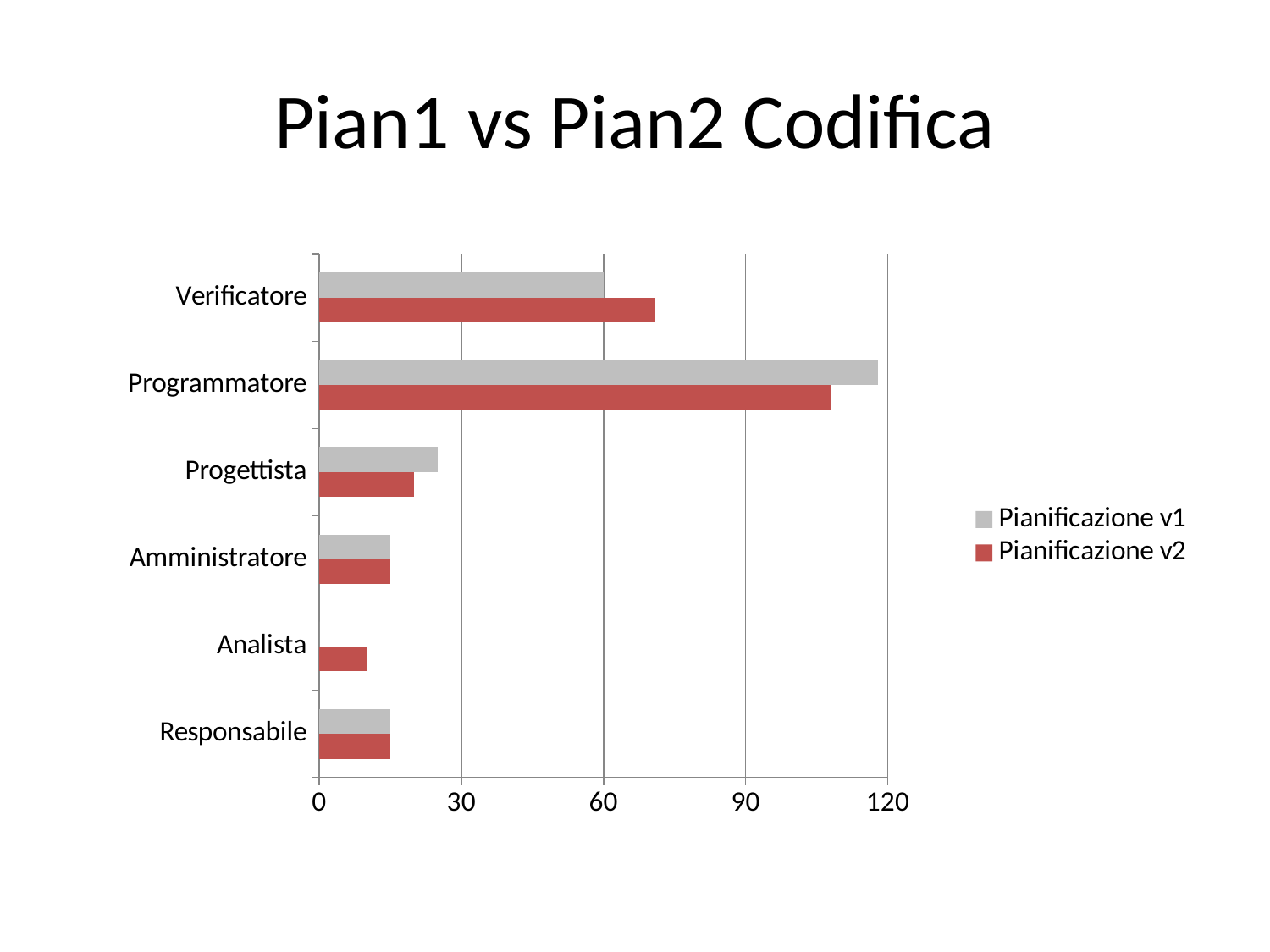

# Pian1 vs Pian2 Codifica

### Chart

| Category |  |  |
|---|---|---|
| Responsabile | 15.0 | 15.0 |
| Analista | 10.0 | 0.0 |
| Amministratore | 15.0 | 15.0 |
| Progettista | 20.0 | 25.0 |
| Programmatore | 108.0 | 118.0 |
| Verificatore | 71.0 | 60.0 |